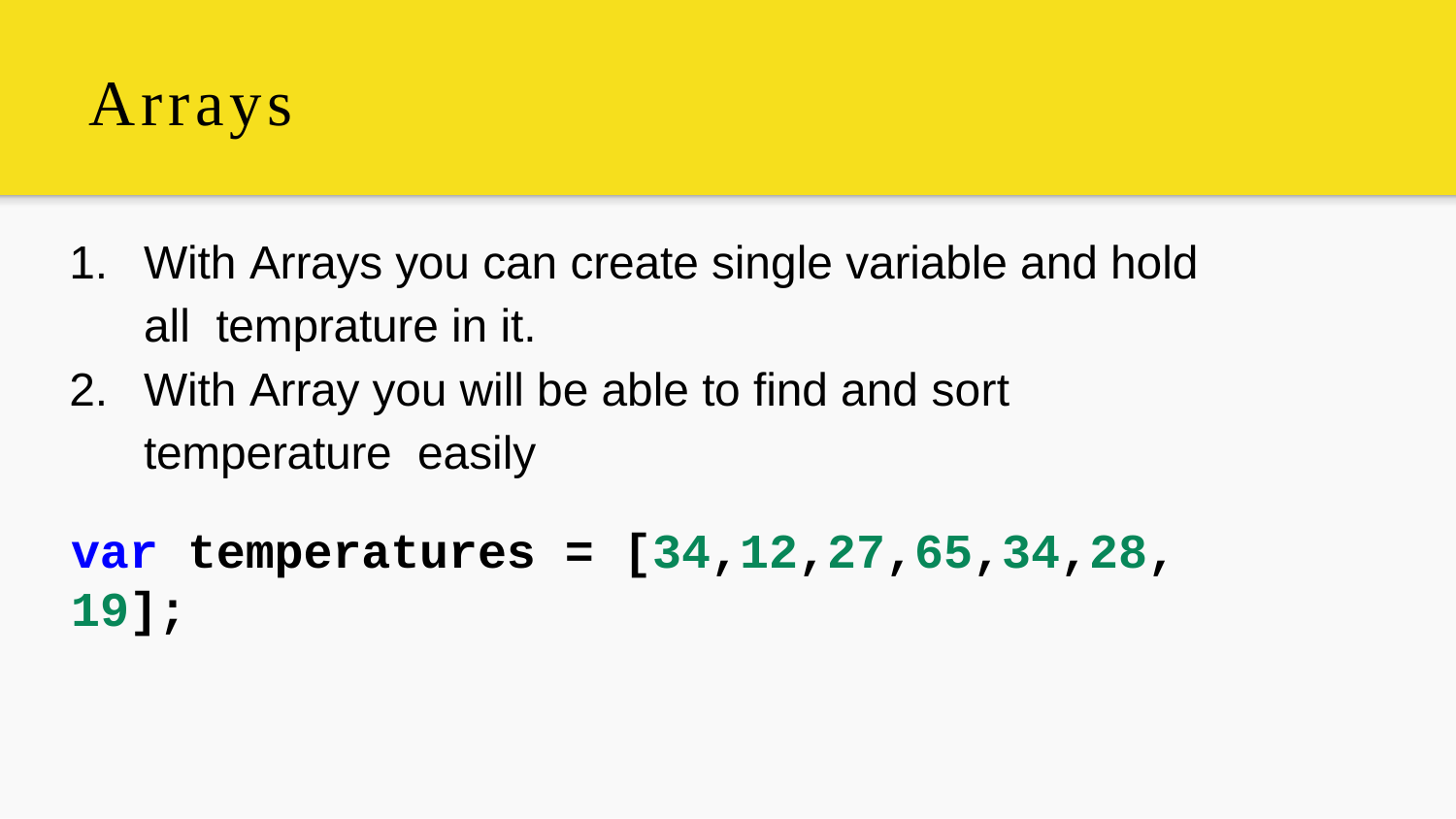

# Arrays

With Arrays you can create single variable and hold all  temprature in it.
With Array you will be able to ﬁnd and sort temperature  easily
var temperatures = [34,12,27,65,34,28,	19];